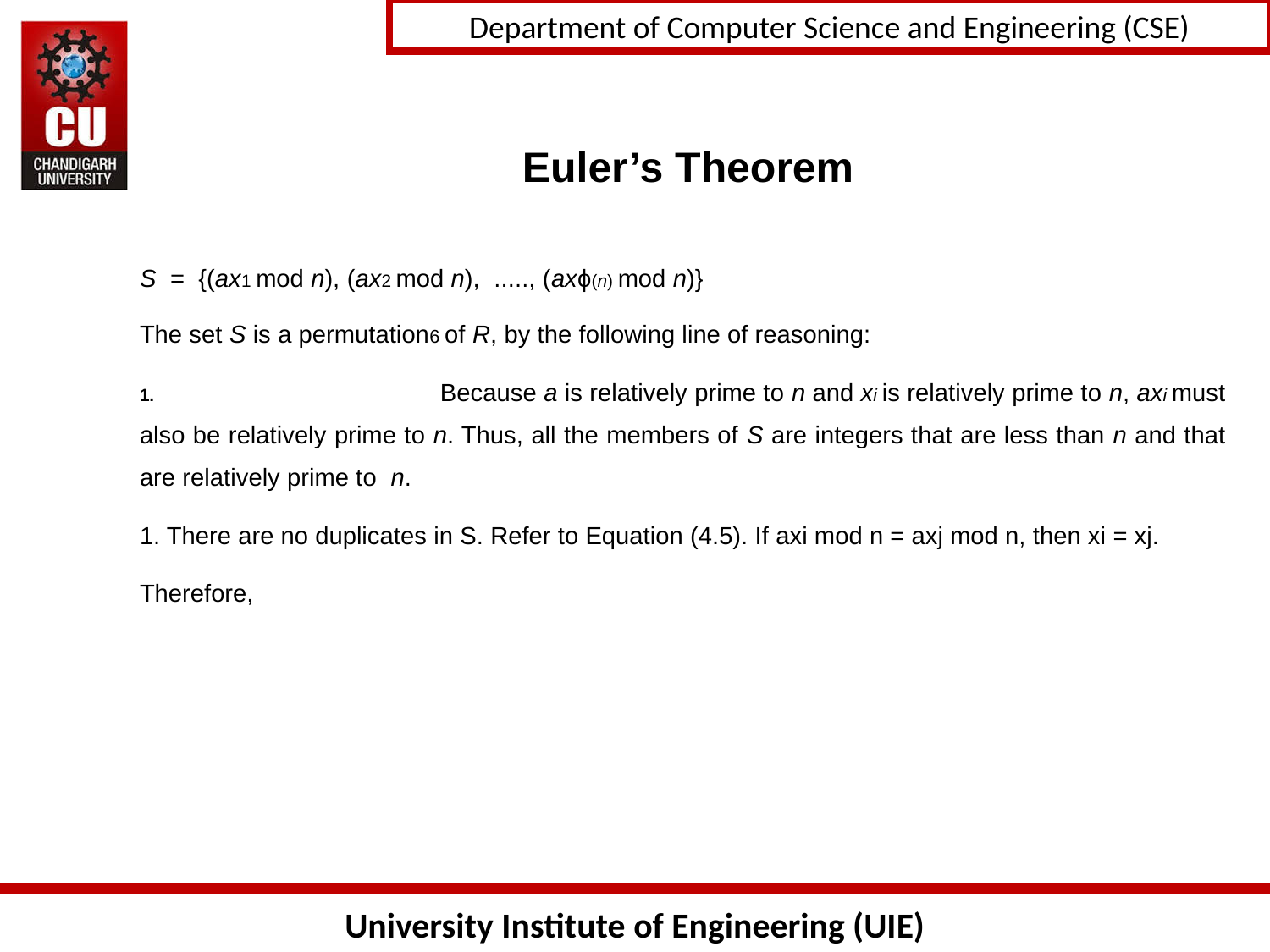

# Euler’s Theorem
S  =  {(ax1 mod n), (ax2 mod n),  ....., (axϕ(n) mod n)}
The set S is a permutation6 of R, by the following line of reasoning:
1.                                                                                  Because a is relatively prime to n and xi is relatively prime to n, axi must also be relatively prime to n. Thus, all the members of S are integers that are less than n and that are relatively prime to  n.
1. There are no duplicates in S. Refer to Equation (4.5). If axi mod n = axj mod n, then xi = xj.
Therefore,